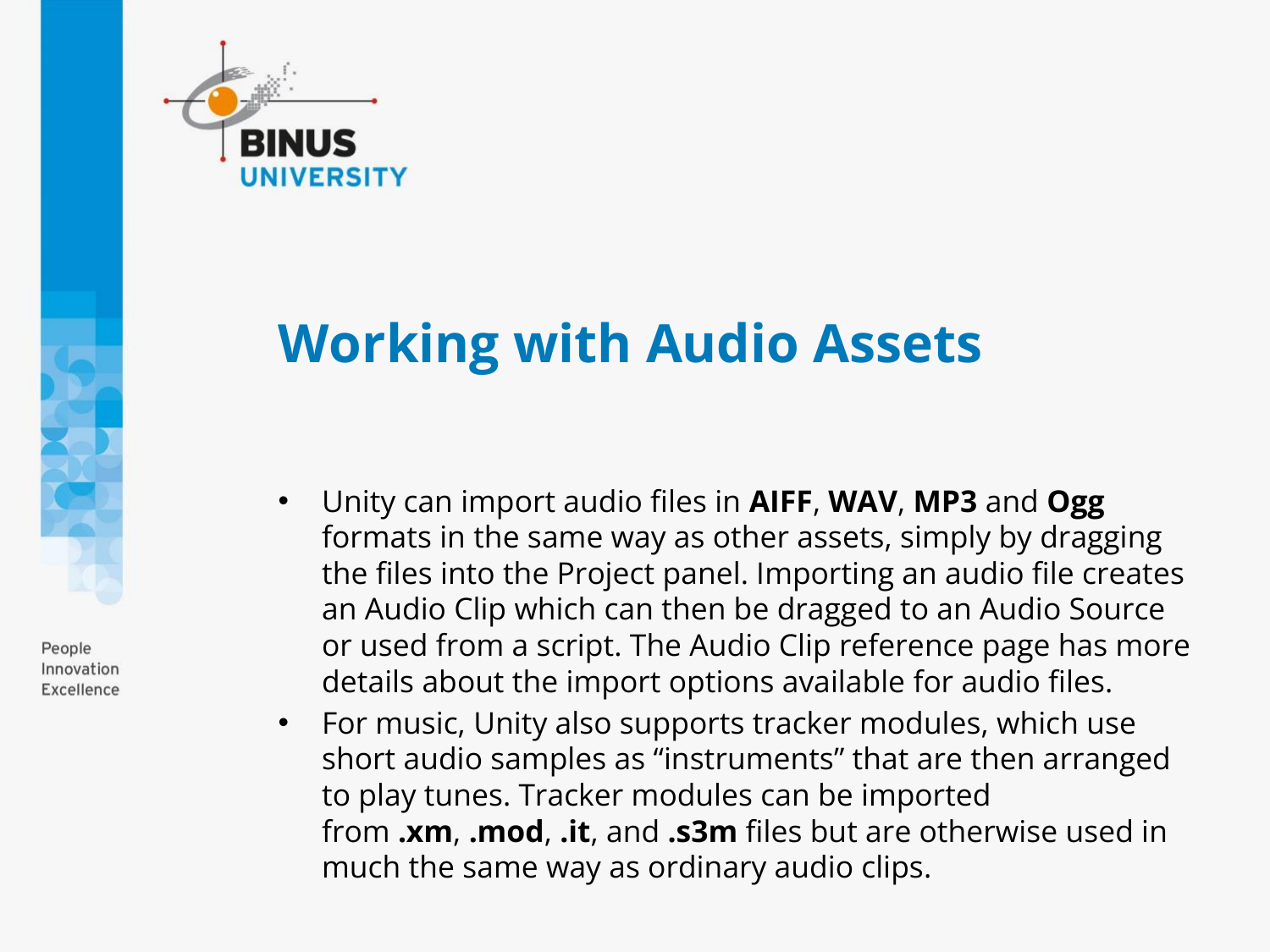

# Working with Audio Assets

Unity can import audio files in AIFF, WAV, MP3 and Ogg formats in the same way as other assets, simply by dragging the files into the Project panel. Importing an audio file creates an Audio Clip which can then be dragged to an Audio Source or used from a script. The Audio Clip reference page has more details about the import options available for audio files.
For music, Unity also supports tracker modules, which use short audio samples as “instruments” that are then arranged to play tunes. Tracker modules can be imported from .xm, .mod, .it, and .s3m files but are otherwise used in much the same way as ordinary audio clips.